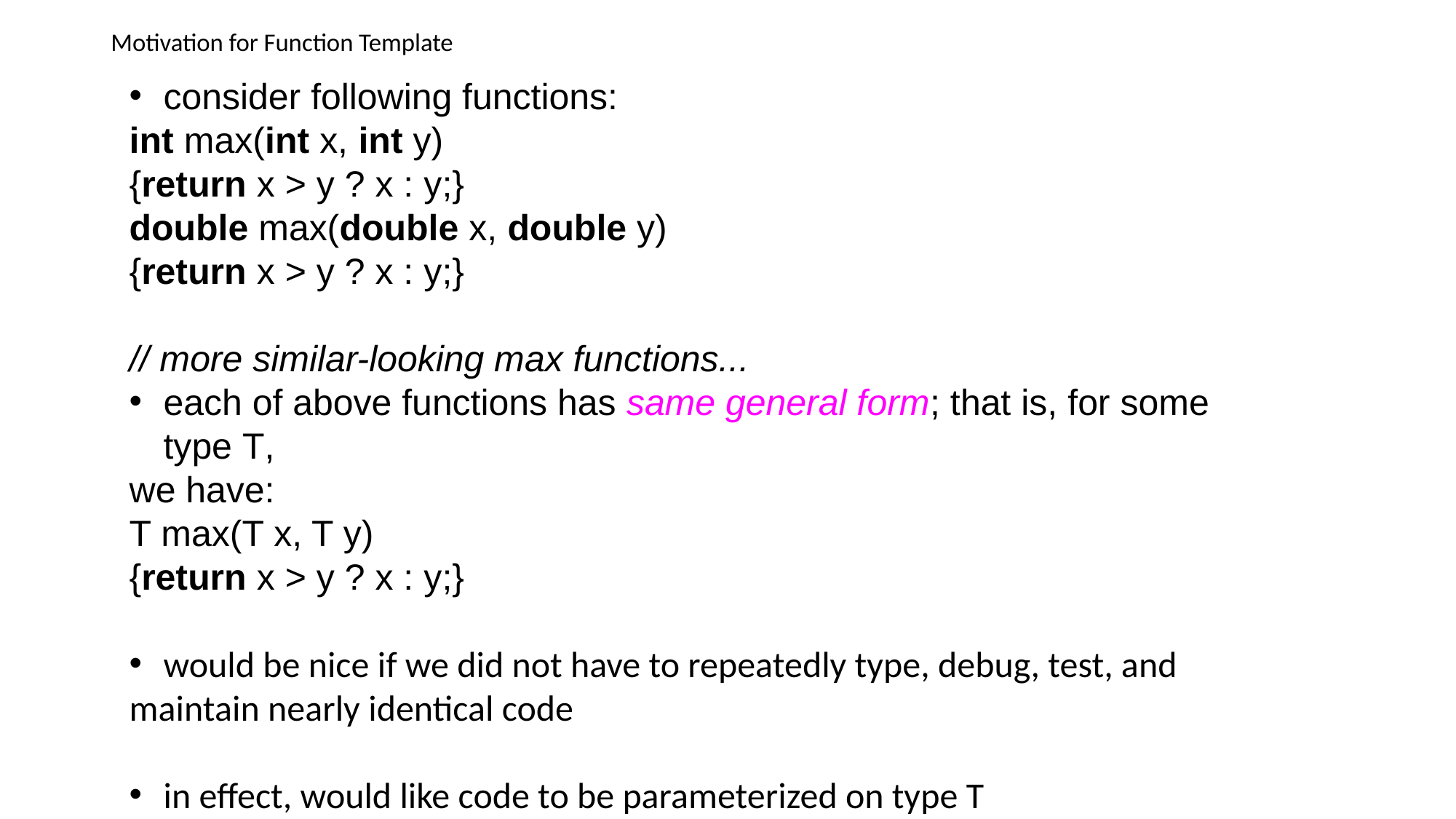

# Motivation for Function Template
consider following functions:
int max(int x, int y)
{return x > y ? x : y;}
double max(double x, double y)
{return x > y ? x : y;}

// more similar-looking max functions...
each of above functions has same general form; that is, for some type T,
we have:
T max(T x, T y)
{return x > y ? x : y;}

would be nice if we did not have to repeatedly type, debug, test, and
maintain nearly identical code

in effect, would like code to be parameterized on type T